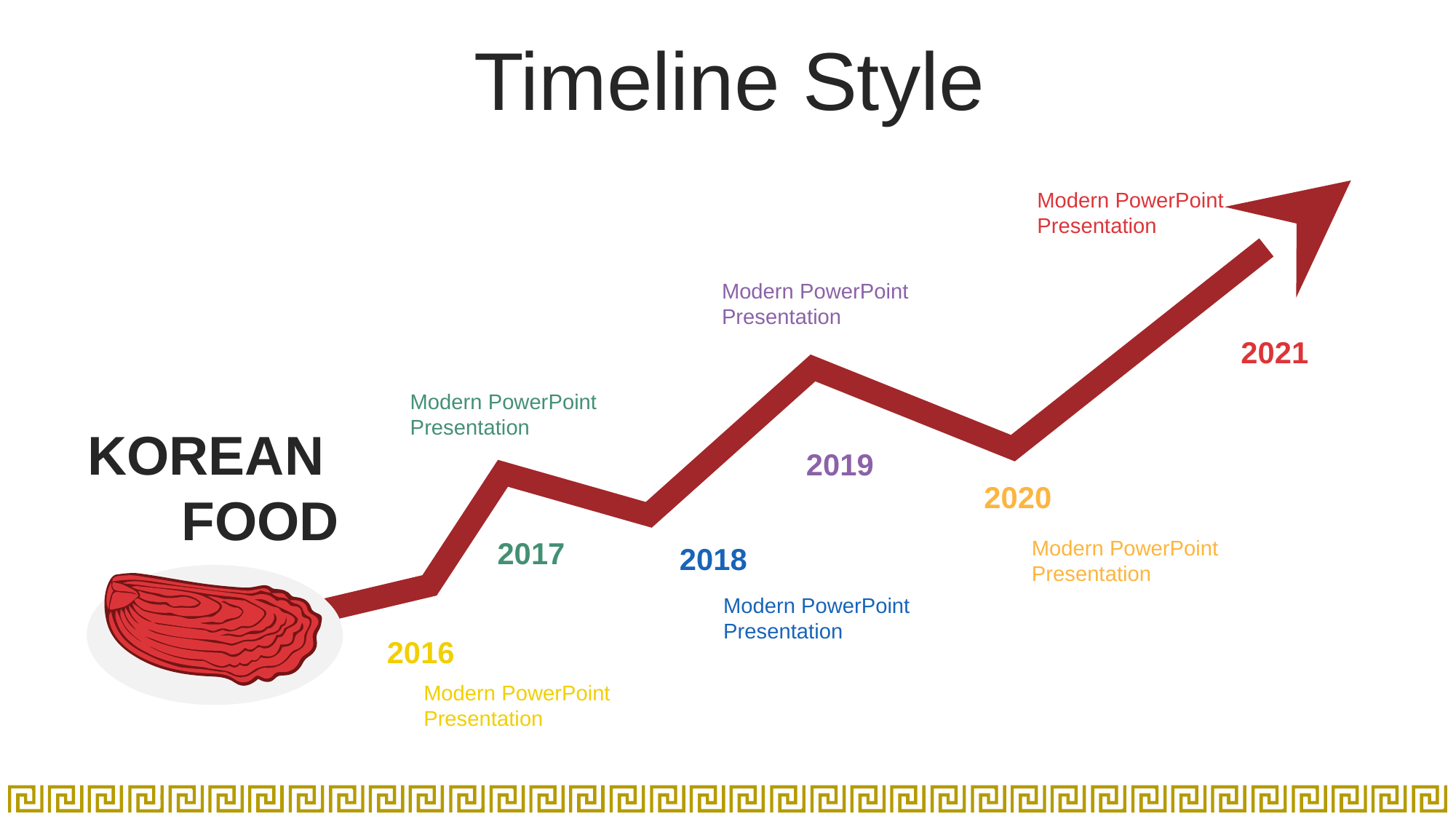

Timeline Style

Modern PowerPoint  Presentation
Modern PowerPoint  Presentation
2021
Modern PowerPoint  Presentation
KOREAN  FOOD
2019
2020
2017
Modern PowerPoint  Presentation
2018

Modern PowerPoint  Presentation
2016
Modern PowerPoint  Presentation